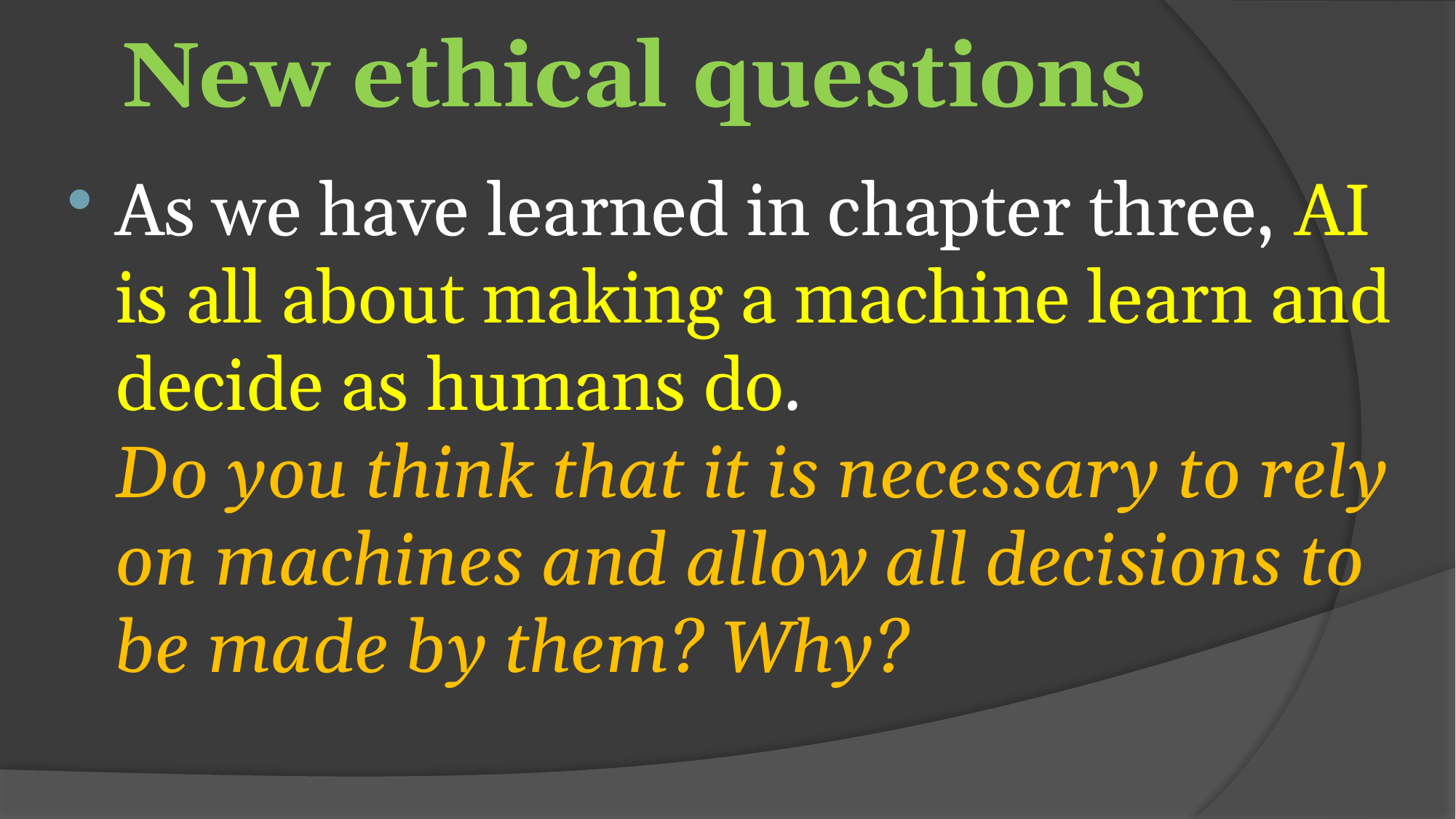

New ethical questions
As we have learned in chapter three, AI is all about making a machine learn and decide as humans do.
Do you think that it is necessary to rely on machines and allow all decisions to be made by them? Why?